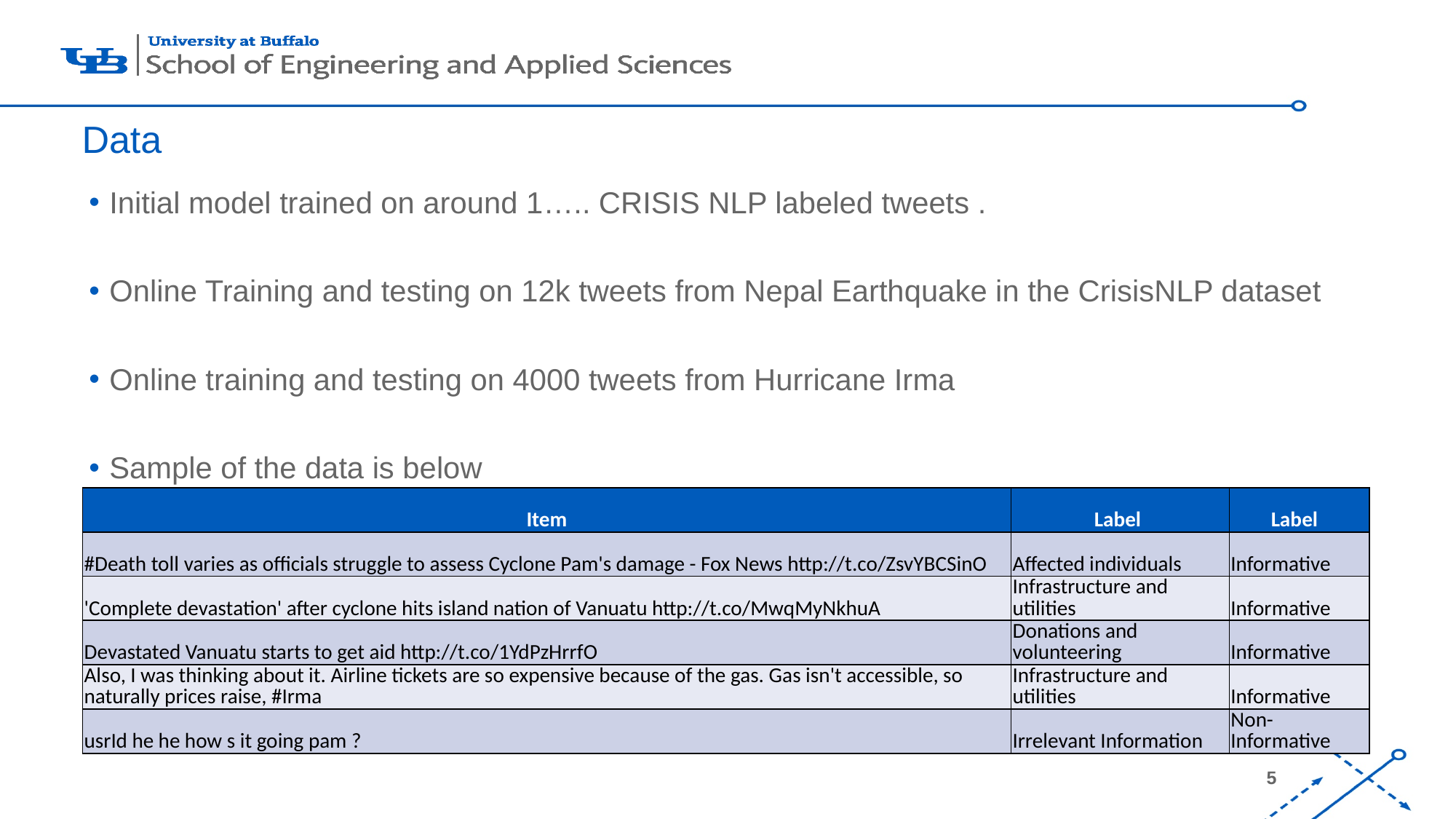

# Data
Initial model trained on around 1….. CRISIS NLP labeled tweets .

Online Training and testing on 12k tweets from Nepal Earthquake in the CrisisNLP dataset

Online training and testing on 4000 tweets from Hurricane Irma

Sample of the data is below

| Item | Label | Label |
| --- | --- | --- |
| #Death toll varies as officials struggle to assess Cyclone Pam's damage - Fox News http://t.co/ZsvYBCSinO | Affected individuals | Informative |
| 'Complete devastation' after cyclone hits island nation of Vanuatu http://t.co/MwqMyNkhuA | Infrastructure and utilities | Informative |
| Devastated Vanuatu starts to get aid http://t.co/1YdPzHrrfO | Donations and volunteering | Informative |
| Also, I was thinking about it. Airline tickets are so expensive because of the gas. Gas isn't accessible, so naturally prices raise, #Irma | Infrastructure and utilities | Informative |
| usrId he he how s it going pam ? | Irrelevant Information | Non-Informative |